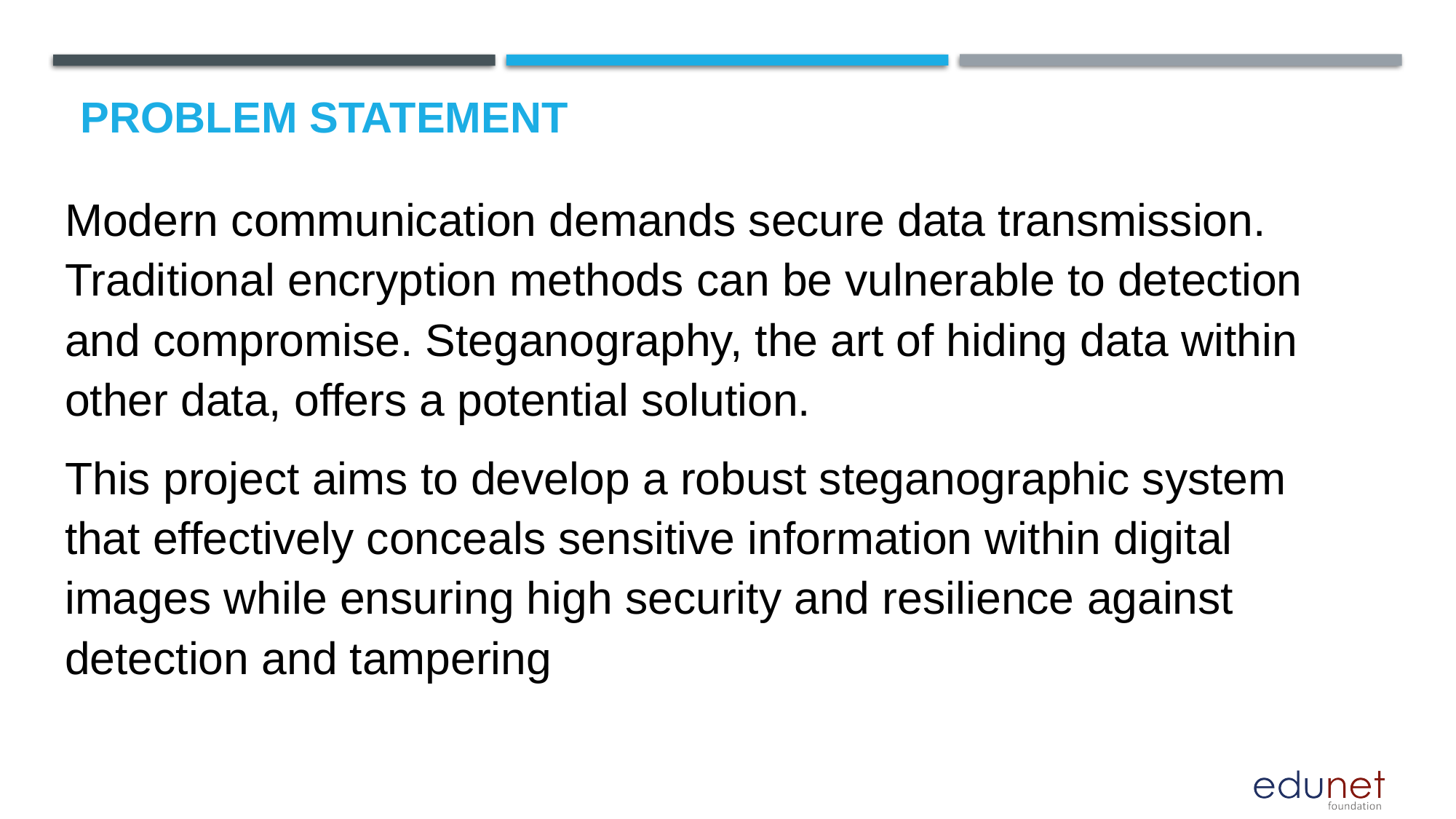

# Problem Statement
Modern communication demands secure data transmission. Traditional encryption methods can be vulnerable to detection and compromise. Steganography, the art of hiding data within other data, offers a potential solution.
This project aims to develop a robust steganographic system that effectively conceals sensitive information within digital images while ensuring high security and resilience against detection and tampering